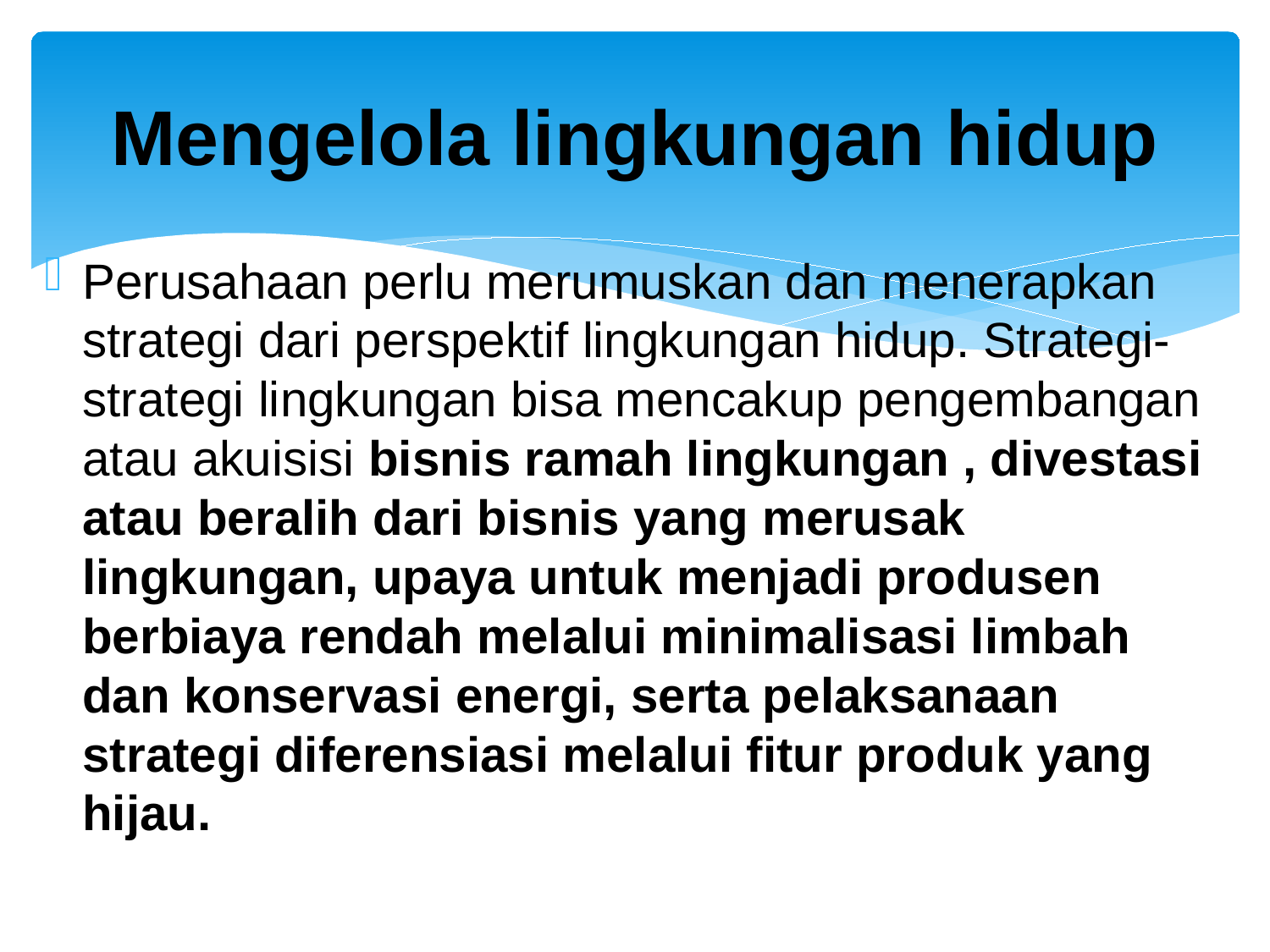

# Mengelola lingkungan hidup
Perusahaan perlu merumuskan dan menerapkan strategi dari perspektif lingkungan hidup. Strategi-strategi lingkungan bisa mencakup pengembangan atau akuisisi bisnis ramah lingkungan , divestasi atau beralih dari bisnis yang merusak lingkungan, upaya untuk menjadi produsen berbiaya rendah melalui minimalisasi limbah dan konservasi energi, serta pelaksanaan strategi diferensiasi melalui fitur produk yang hijau.